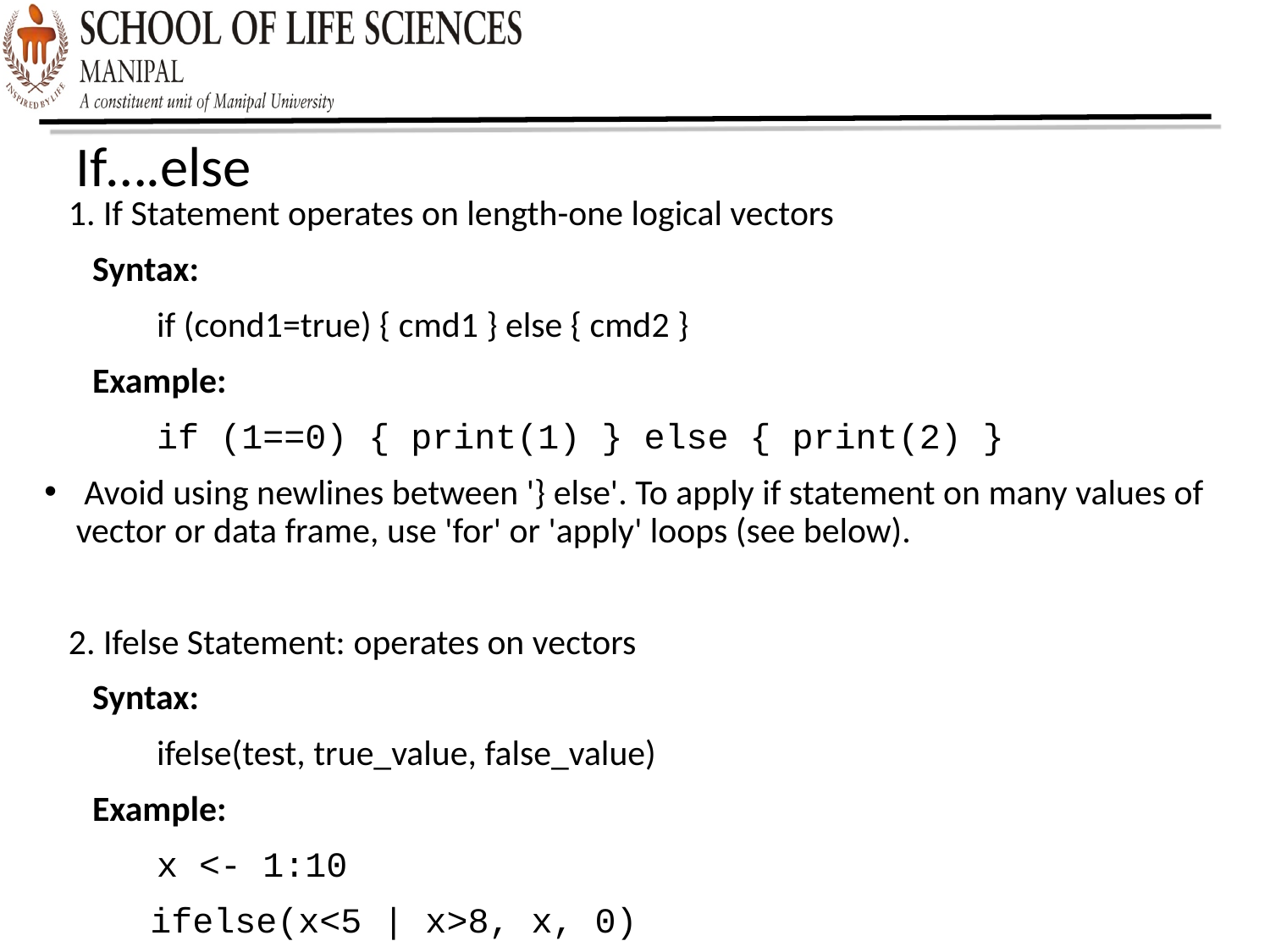

If….else
   1. If Statement operates on length-one logical vectors
      Syntax:
              if (cond1=true) { cmd1 } else { cmd2 }
      Example:
              if (1==0) { print(1) } else { print(2) }
 Avoid using newlines between '} else'. To apply if statement on many values of vector or data frame, use 'for' or 'apply' loops (see below).

   2. Ifelse Statement: operates on vectors
      Syntax:
              ifelse(test, true_value, false_value)
      Example:
              x <- 1:10
     ifelse(x<5 | x>8, x, 0)